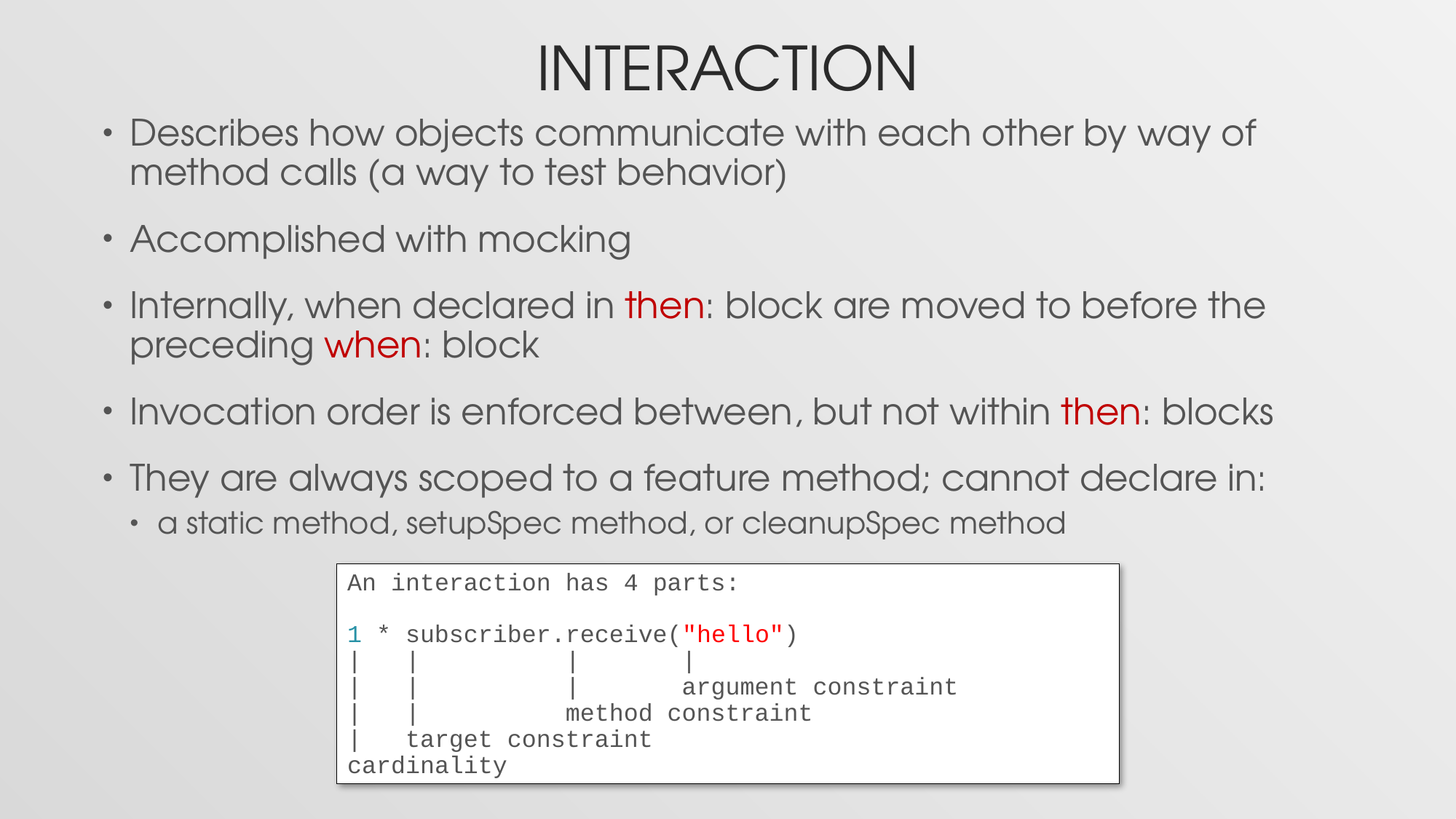

# Interaction
Describes how objects communicate with each other by way of method calls (a way to test behavior)
Accomplished with mocking
Internally, when declared in then: block are moved to before the preceding when: block
Invocation order is enforced between, but not within then: blocks
They are always scoped to a feature method; cannot declare in:
a static method, setupSpec method, or cleanupSpec method

An interaction has 4 parts:

1 * subscriber.receive("hello")
|   |          |       |
|   |          |       argument constraint
|   |          method constraint
|   target constraint
cardinality